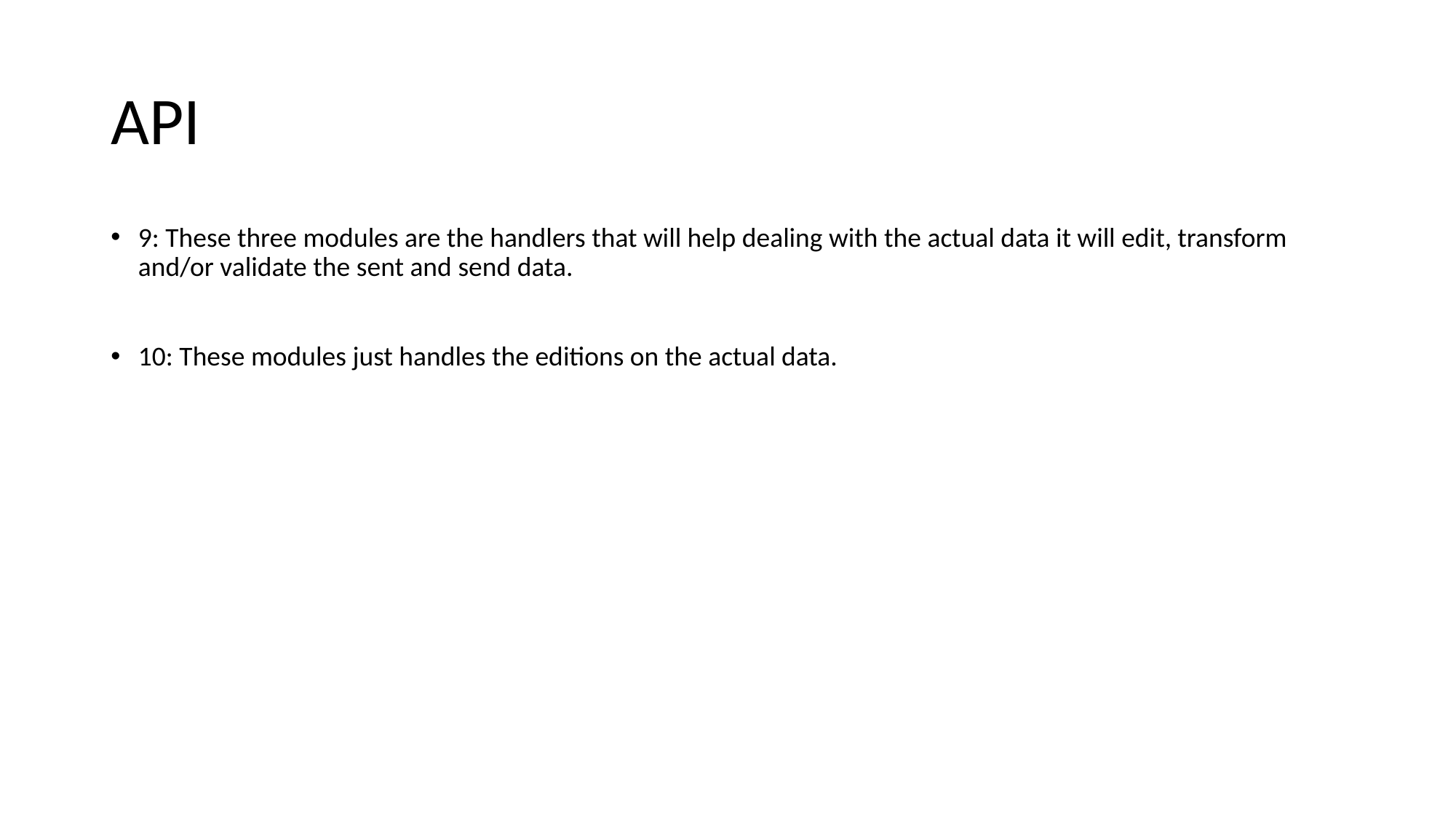

# API
9: These three modules are the handlers that will help dealing with the actual data it will edit, transform and/or validate the sent and send data.

10: These modules just handles the editions on the actual data.